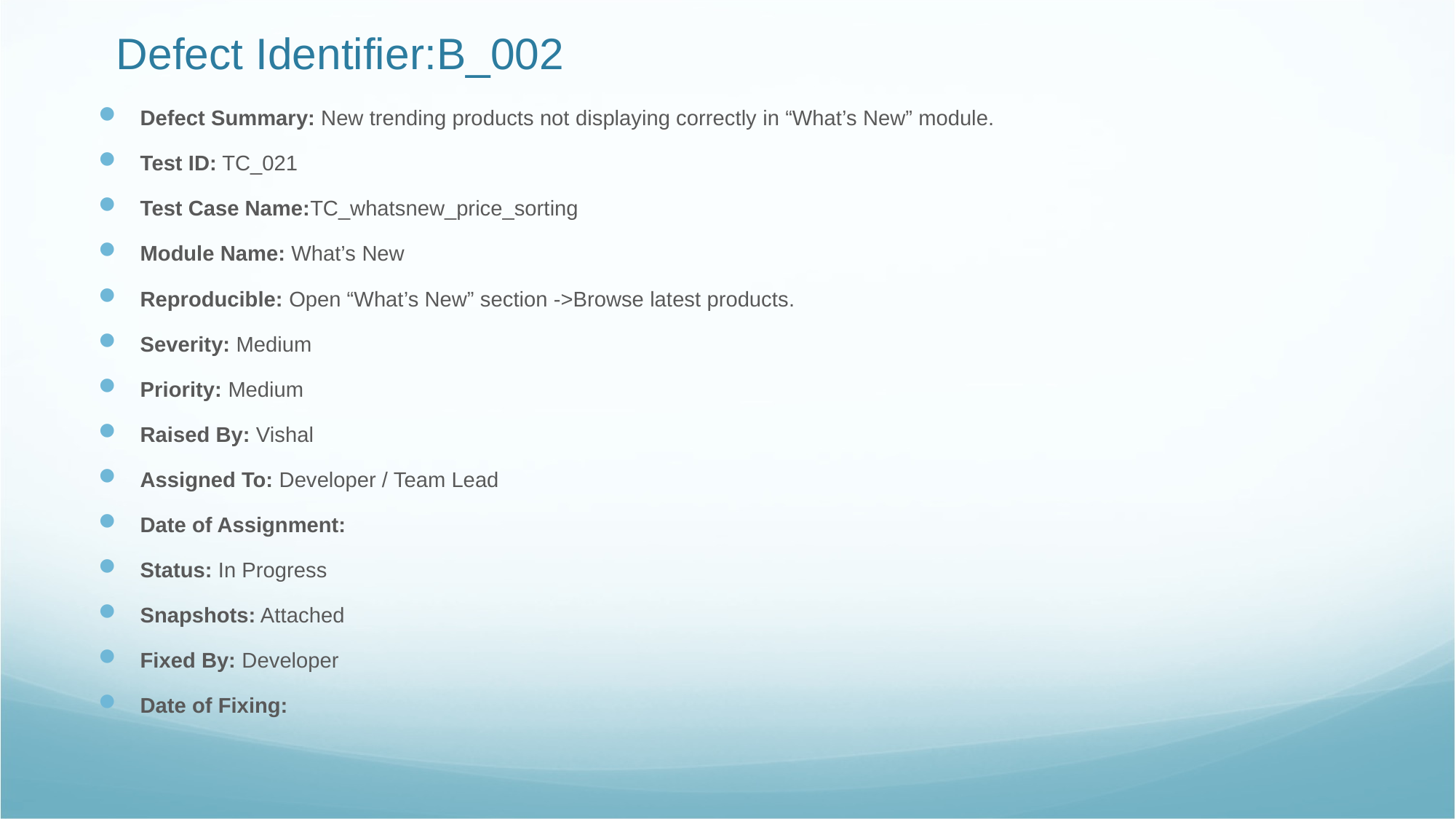

# Defect Identifier:B_002
Defect Summary: New trending products not displaying correctly in “What’s New” module.
Test ID: TC_021
Test Case Name:TC_whatsnew_price_sorting
Module Name: What’s New
Reproducible: Open “What’s New” section ->Browse latest products.
Severity: Medium
Priority: Medium
Raised By: Vishal
Assigned To: Developer / Team Lead
Date of Assignment:
Status: In Progress
Snapshots: Attached
Fixed By: Developer
Date of Fixing: